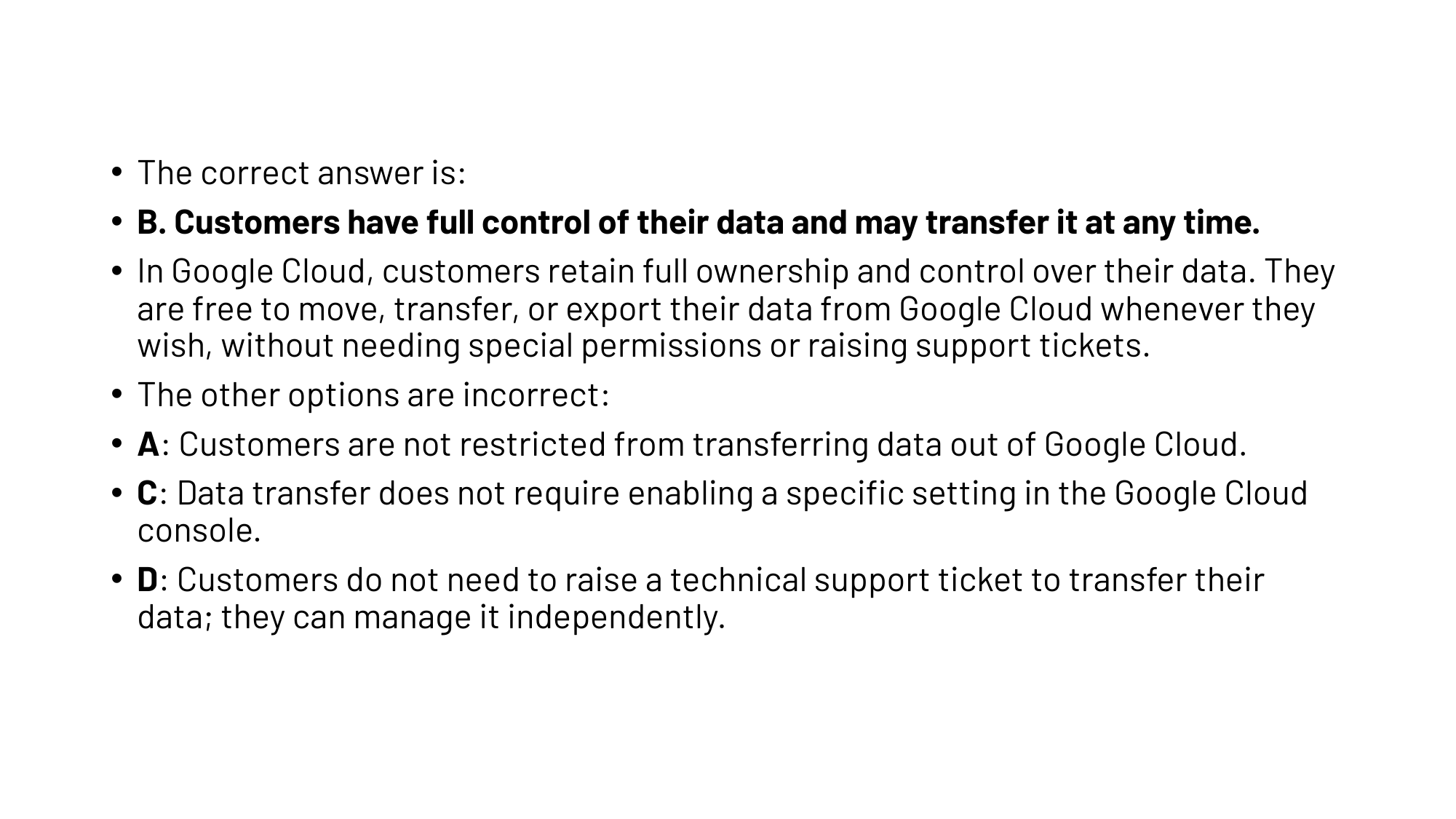

The correct answer is:
B. Customers have full control of their data and may transfer it at any time.
In Google Cloud, customers retain full ownership and control over their data. They are free to move, transfer, or export their data from Google Cloud whenever they wish, without needing special permissions or raising support tickets.
The other options are incorrect:
A: Customers are not restricted from transferring data out of Google Cloud.
C: Data transfer does not require enabling a specific setting in the Google Cloud console.
D: Customers do not need to raise a technical support ticket to transfer their data; they can manage it independently.